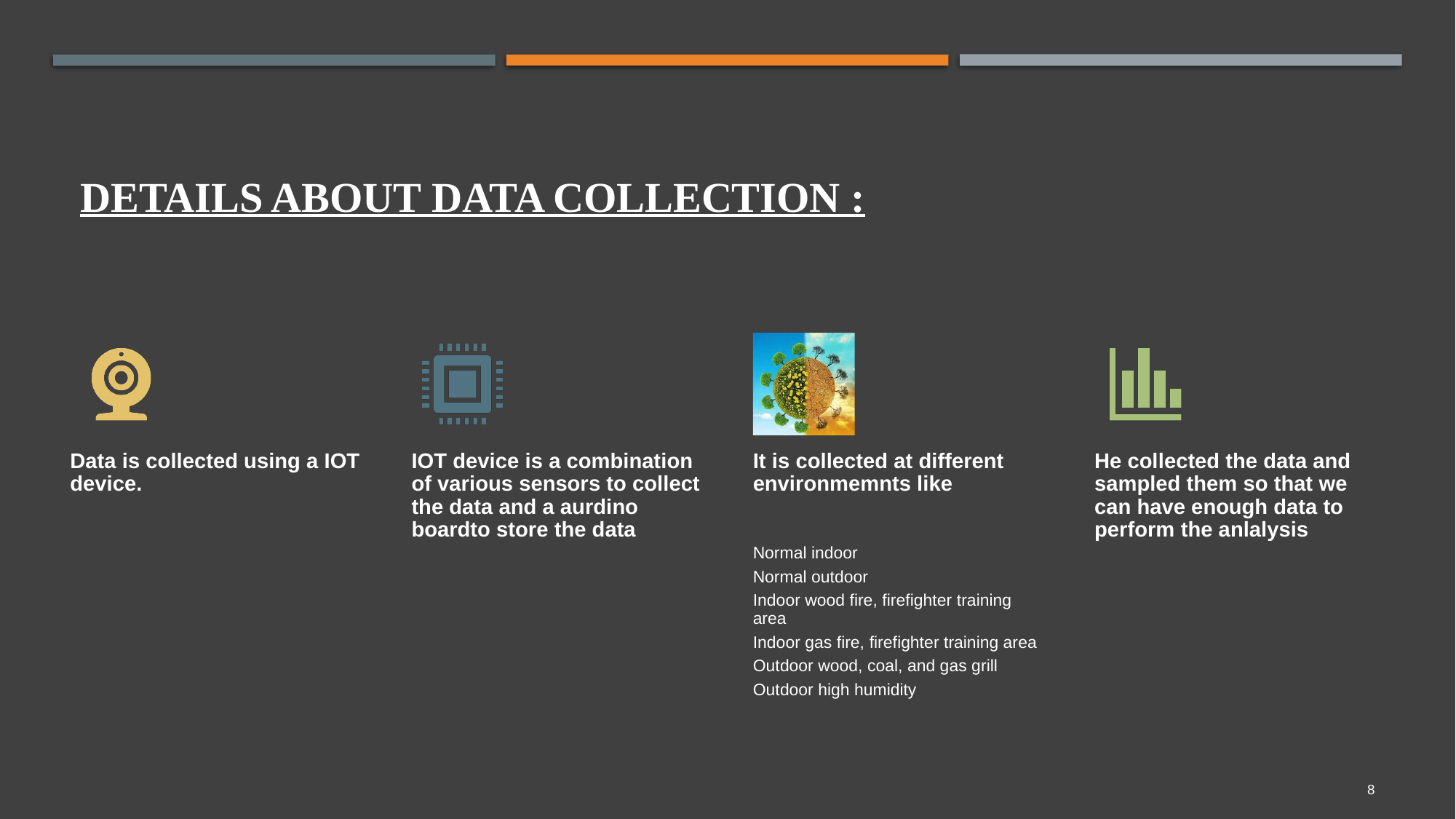

# Details about Data collection :
Data is collected using a IOT device.
IOT device is a combination of various sensors to collect the data and a aurdino boardto store the data
It is collected at different environmemnts like
Normal indoor
Normal outdoor
Indoor wood fire, firefighter training area
Indoor gas fire, firefighter training area
Outdoor wood, coal, and gas grill
Outdoor high humidity
He collected the data and sampled them so that we can have enough data to perform the anlalysis
8